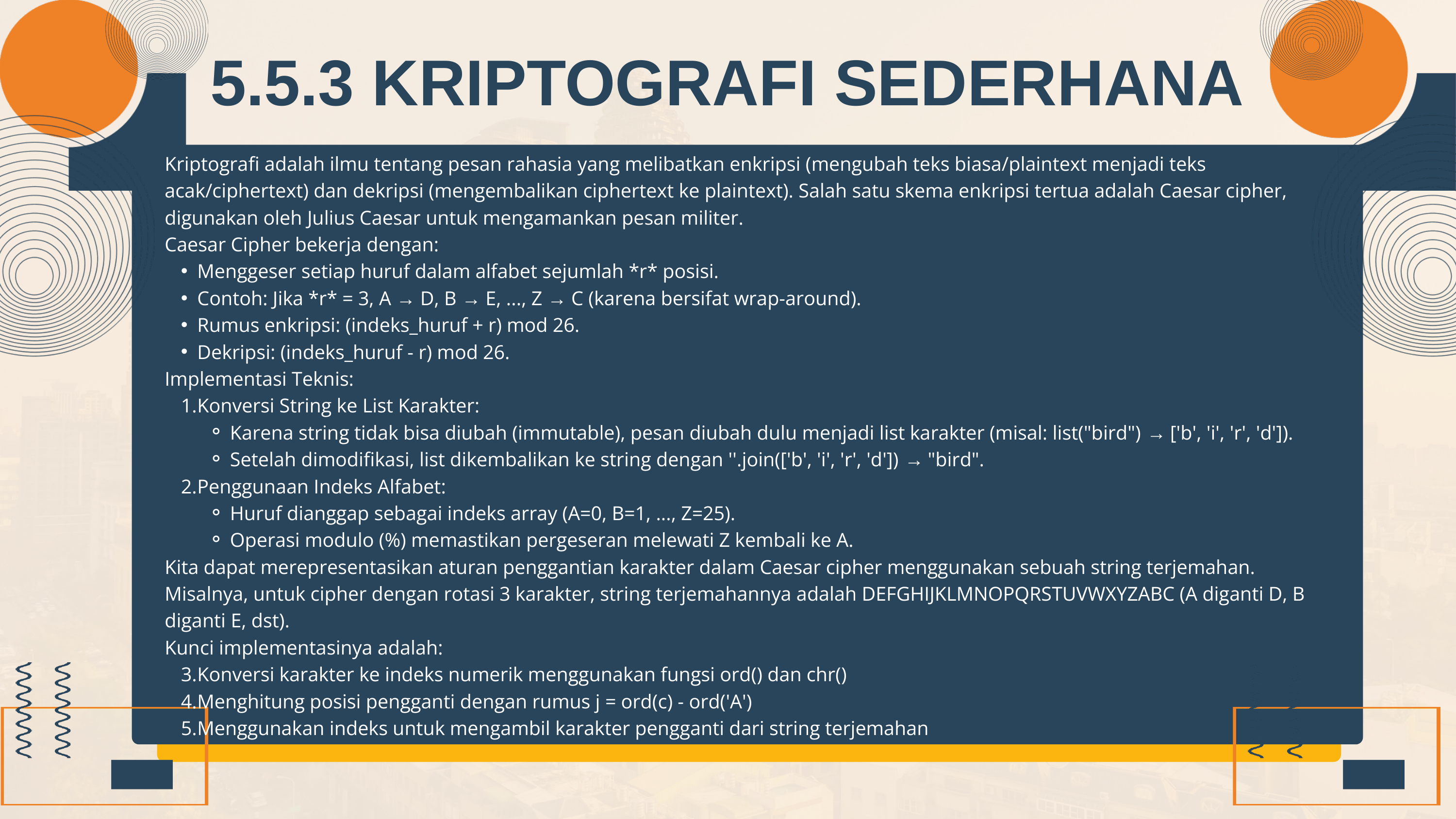

5.5.3 KRIPTOGRAFI SEDERHANA

Kriptografi adalah ilmu tentang pesan rahasia yang melibatkan enkripsi (mengubah teks biasa/plaintext menjadi teks acak/ciphertext) dan dekripsi (mengembalikan ciphertext ke plaintext). Salah satu skema enkripsi tertua adalah Caesar cipher, digunakan oleh Julius Caesar untuk mengamankan pesan militer.
Caesar Cipher bekerja dengan:
Menggeser setiap huruf dalam alfabet sejumlah *r* posisi.
Contoh: Jika *r* = 3, A → D, B → E, ..., Z → C (karena bersifat wrap-around).
Rumus enkripsi: (indeks_huruf + r) mod 26.
Dekripsi: (indeks_huruf - r) mod 26.
Implementasi Teknis:
Konversi String ke List Karakter:
Karena string tidak bisa diubah (immutable), pesan diubah dulu menjadi list karakter (misal: list("bird") → ['b', 'i', 'r', 'd']).
Setelah dimodifikasi, list dikembalikan ke string dengan ''.join(['b', 'i', 'r', 'd']) → "bird".
Penggunaan Indeks Alfabet:
Huruf dianggap sebagai indeks array (A=0, B=1, ..., Z=25).
Operasi modulo (%) memastikan pergeseran melewati Z kembali ke A.
Kita dapat merepresentasikan aturan penggantian karakter dalam Caesar cipher menggunakan sebuah string terjemahan. Misalnya, untuk cipher dengan rotasi 3 karakter, string terjemahannya adalah DEFGHIJKLMNOPQRSTUVWXYZABC (A diganti D, B diganti E, dst).
Kunci implementasinya adalah:
Konversi karakter ke indeks numerik menggunakan fungsi ord() dan chr()
Menghitung posisi pengganti dengan rumus j = ord(c) - ord('A')
Menggunakan indeks untuk mengambil karakter pengganti dari string terjemahan